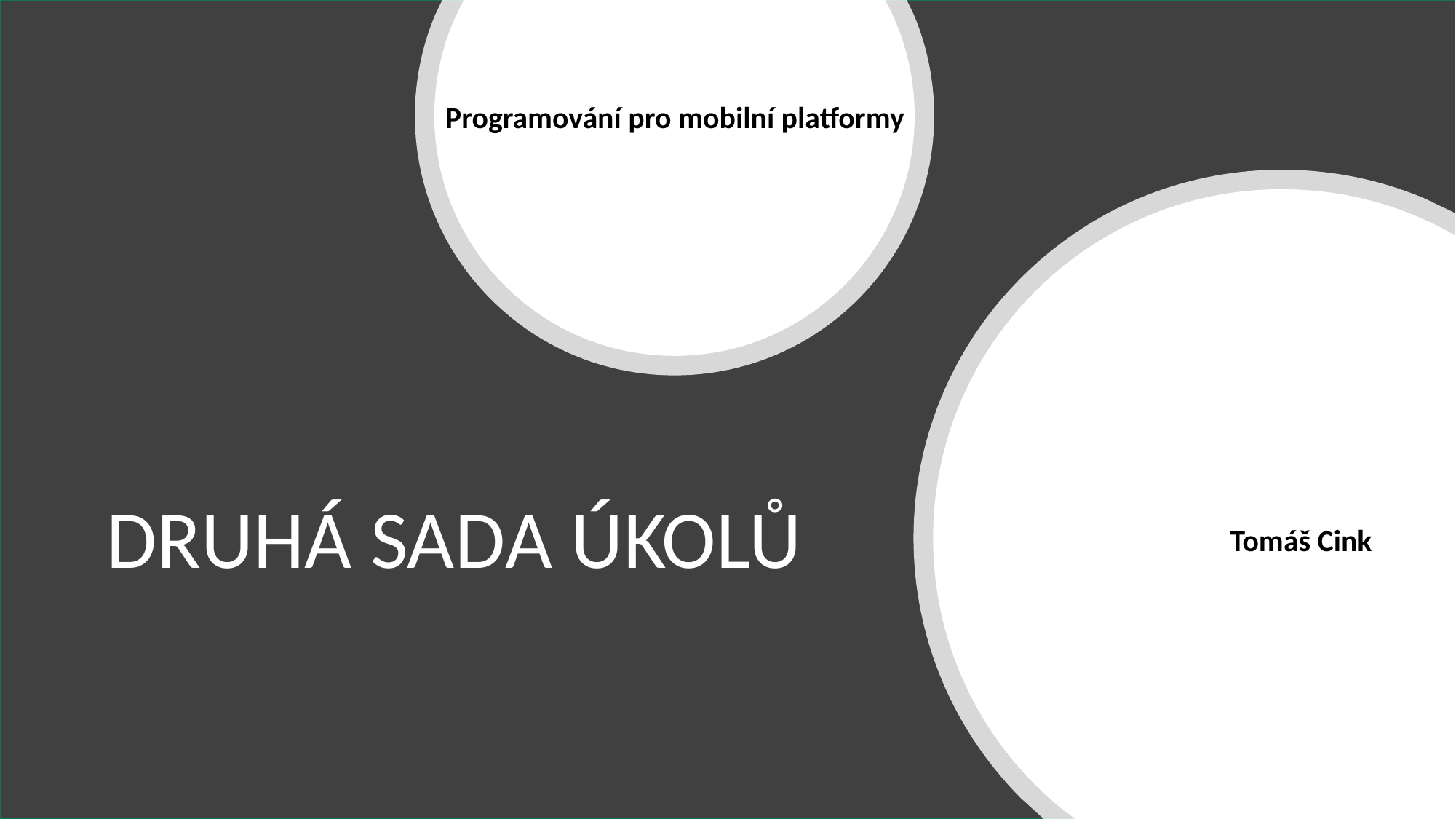

Programování pro mobilní platformy

		Tomáš Cink
# DRUHÁ SADA ÚKOLŮ